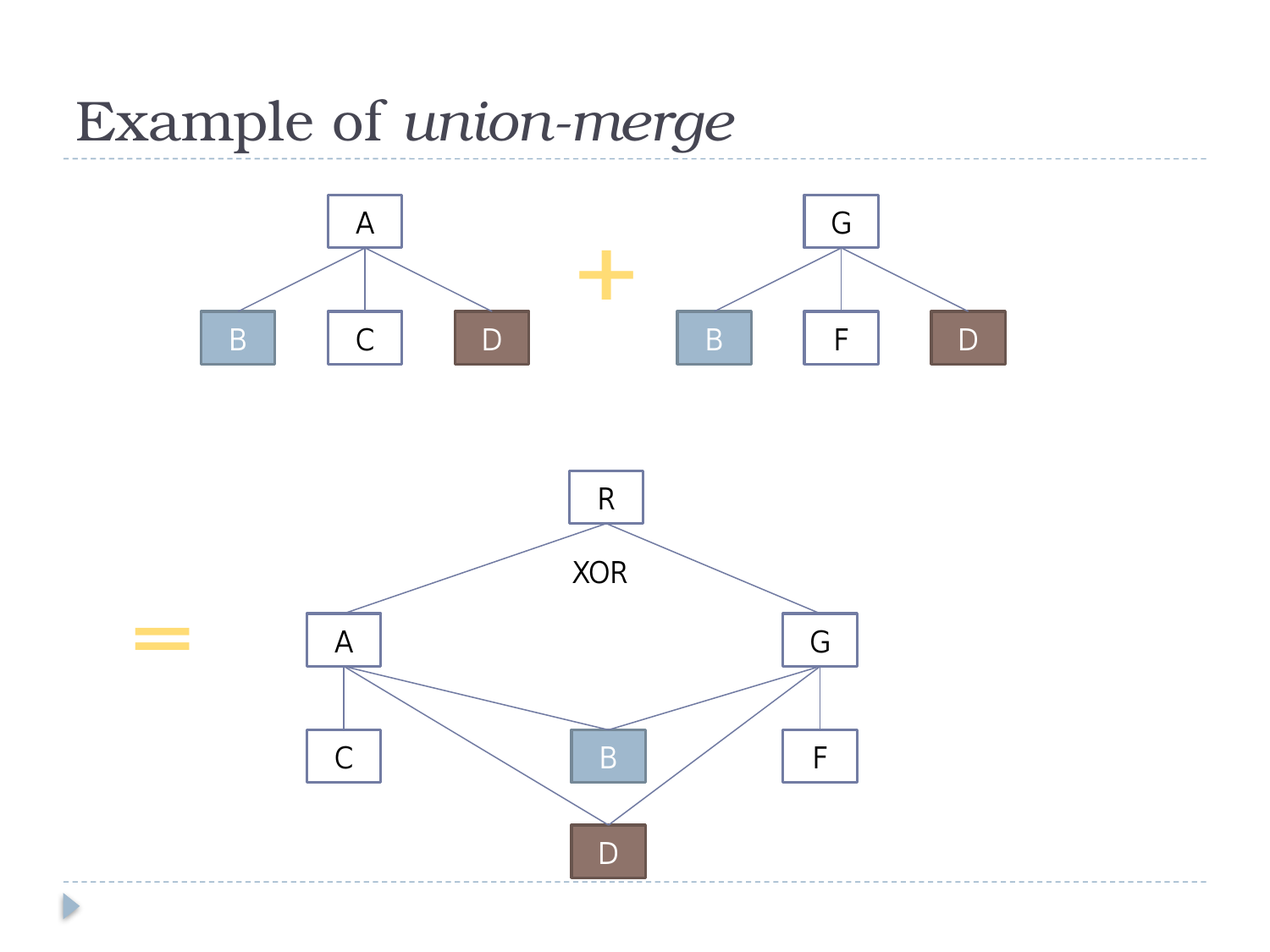

# Example of union-merge
A
G
+
B
C
D
B
F
D
R
XOR
=
A
G
C
B
F
D